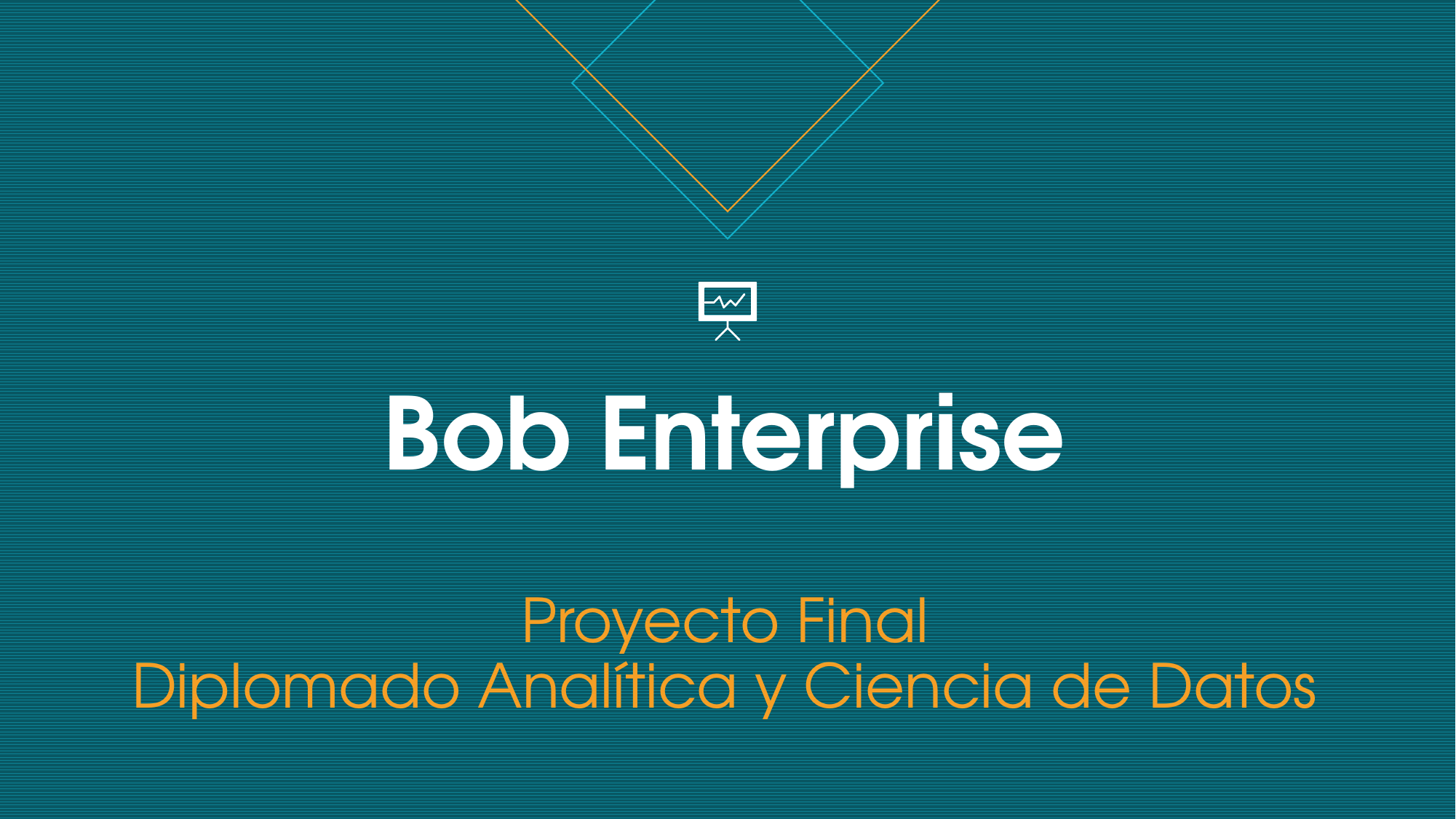

# Bob Enterprise Proyecto Final Diplomado Analítica y Ciencia de Datos